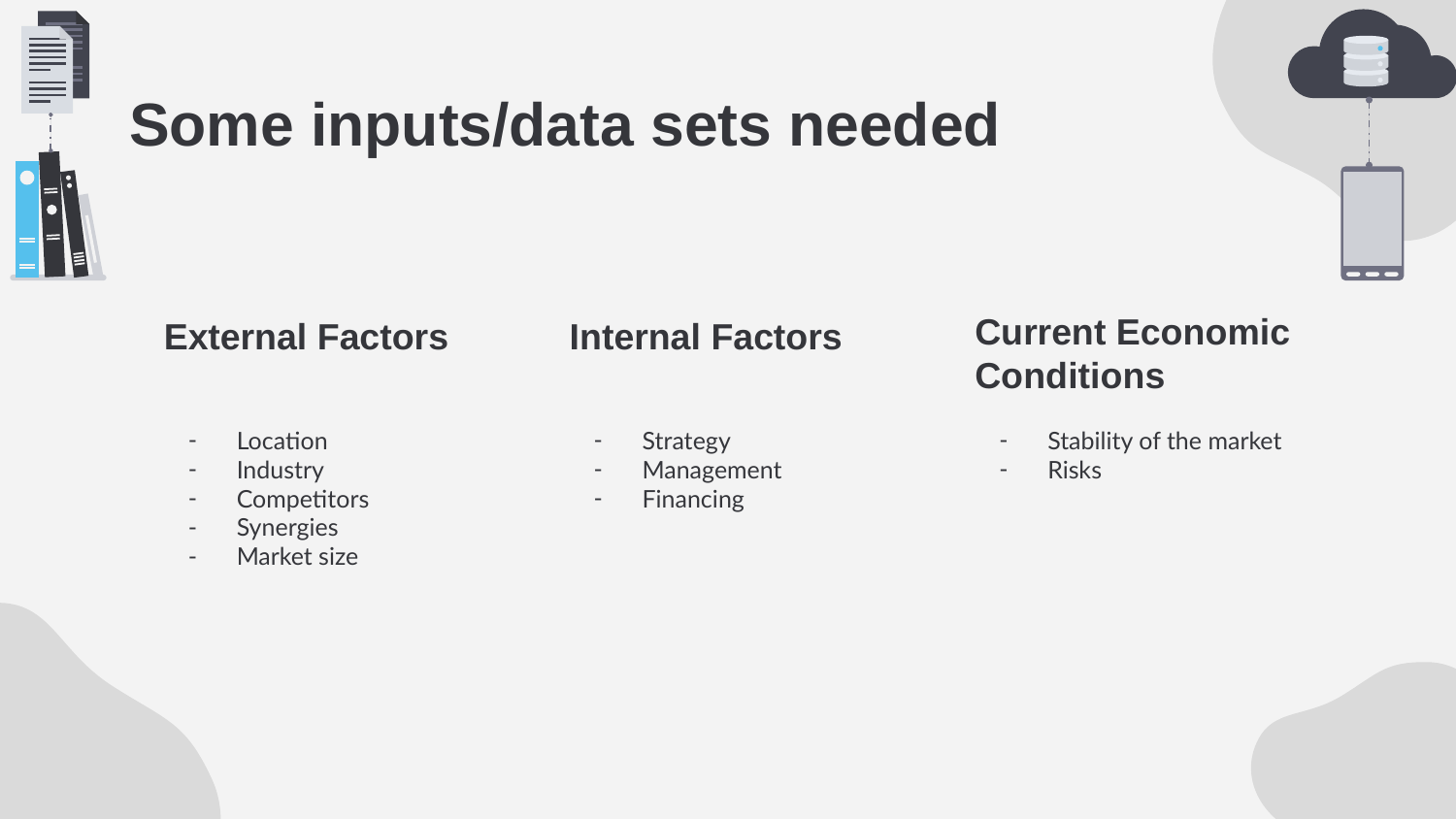

# Some inputs/data sets needed
External Factors
Internal Factors
Current Economic Conditions
Location
Industry
Competitors
Synergies
Market size
Strategy
Management
Financing
Stability of the market
Risks